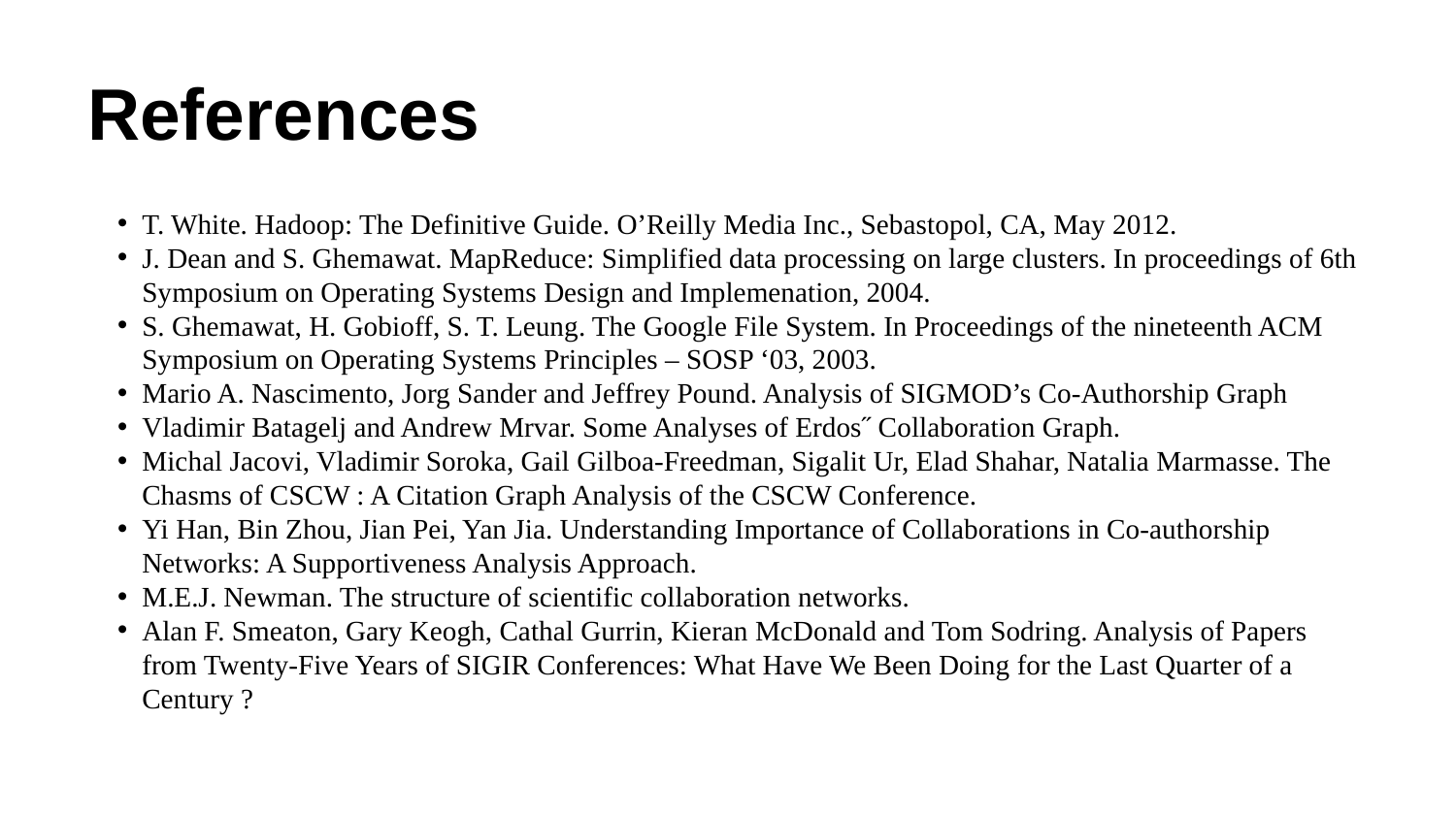

# References
T. White. Hadoop: The Definitive Guide. O’Reilly Media Inc., Sebastopol, CA, May 2012.
J. Dean and S. Ghemawat. MapReduce: Simplified data processing on large clusters. In proceedings of 6th Symposium on Operating Systems Design and Implemenation, 2004.
S. Ghemawat, H. Gobioff, S. T. Leung. The Google File System. In Proceedings of the nineteenth ACM Symposium on Operating Systems Principles – SOSP ‘03, 2003.
Mario A. Nascimento, Jorg Sander and Jeffrey Pound. Analysis of SIGMOD’s Co-Authorship Graph
Vladimir Batagelj and Andrew Mrvar. Some Analyses of Erdos˝ Collaboration Graph.
Michal Jacovi, Vladimir Soroka, Gail Gilboa-Freedman, Sigalit Ur, Elad Shahar, Natalia Marmasse. The Chasms of CSCW : A Citation Graph Analysis of the CSCW Conference.
Yi Han, Bin Zhou, Jian Pei, Yan Jia. Understanding Importance of Collaborations in Co-authorship Networks: A Supportiveness Analysis Approach.
M.E.J. Newman. The structure of scientific collaboration networks.
Alan F. Smeaton, Gary Keogh, Cathal Gurrin, Kieran McDonald and Tom Sodring. Analysis of Papers from Twenty-Five Years of SIGIR Conferences: What Have We Been Doing for the Last Quarter of a Century ?